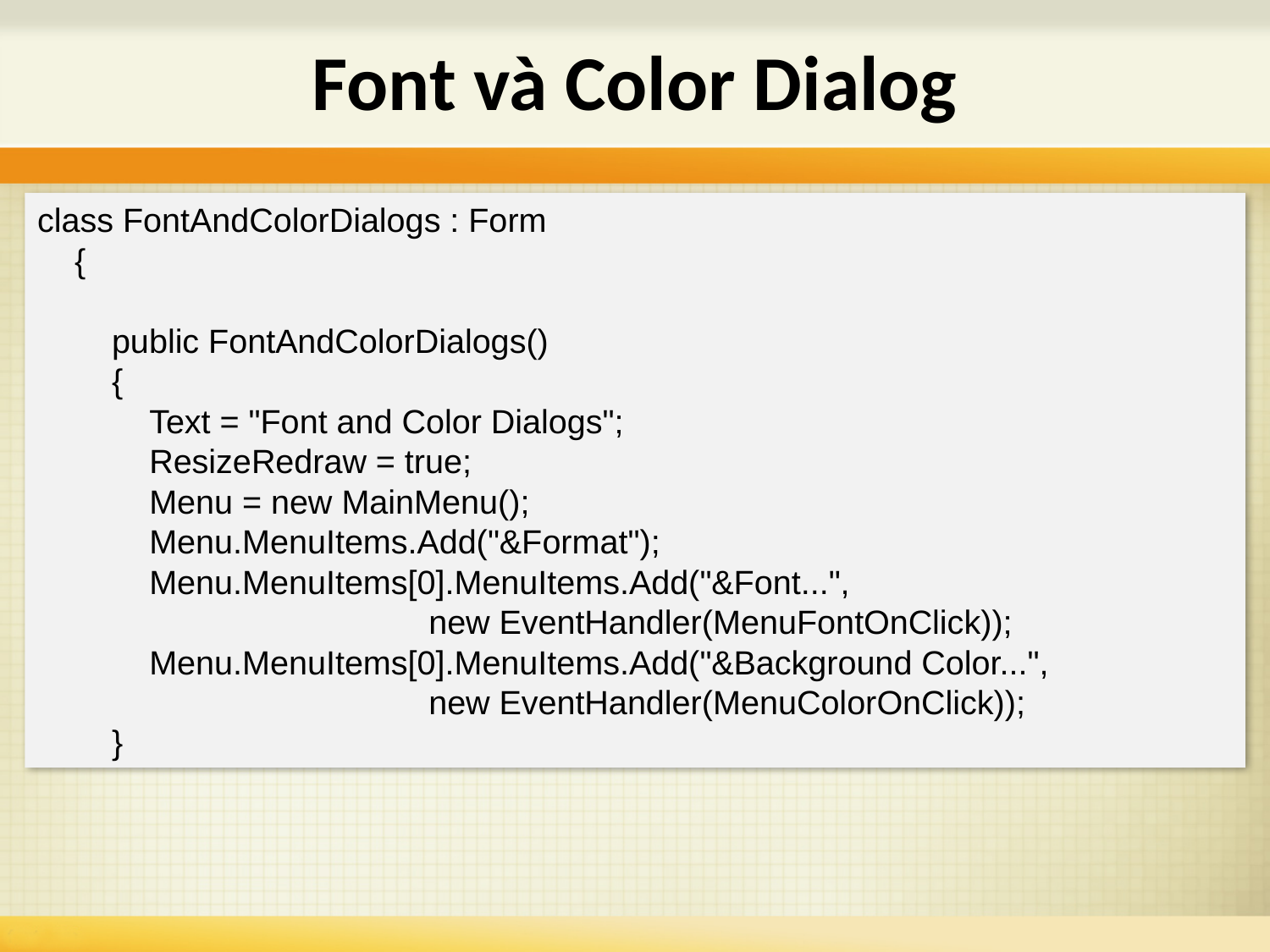

# Font và Color Dialog
class FontAndColorDialogs : Form
    {

        public FontAndColorDialogs()
        {
            Text = "Font and Color Dialogs";
            ResizeRedraw = true;
            Menu = new MainMenu();
            Menu.MenuItems.Add("&Format");
            Menu.MenuItems[0].MenuItems.Add("&Font...",
                                          new EventHandler(MenuFontOnClick));
            Menu.MenuItems[0].MenuItems.Add("&Background Color...",
                                          new EventHandler(MenuColorOnClick));
        }